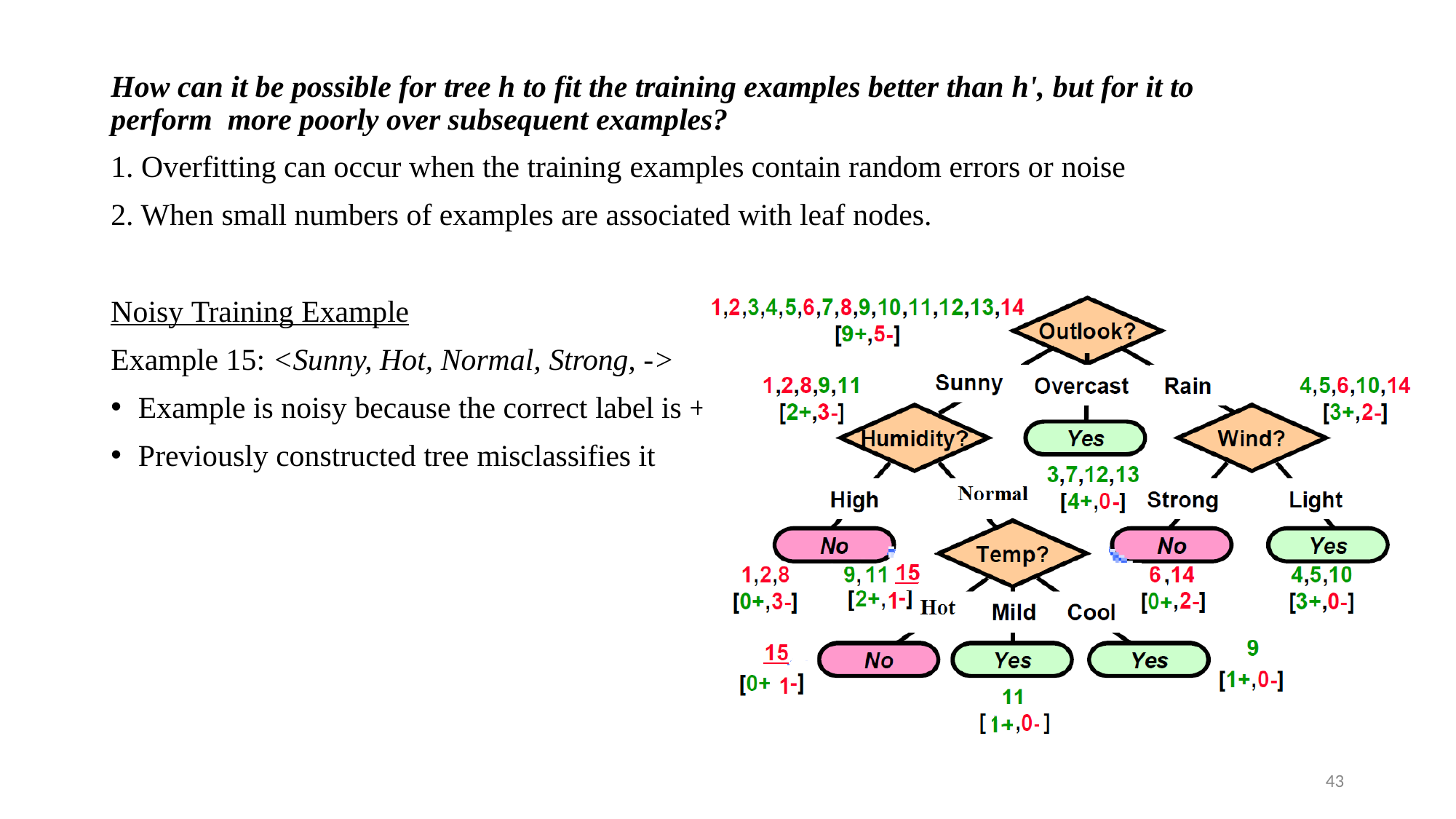

How can it be possible for tree h to fit the training examples better than h', but for it to perform  more poorly over subsequent examples?
Overfitting can occur when the training examples contain random errors or noise
When small numbers of examples are associated with leaf nodes.

Noisy Training Example
Example 15: <Sunny, Hot, Normal, Strong, ->
Example is noisy because the correct label is +
Previously constructed tree misclassifies it

43